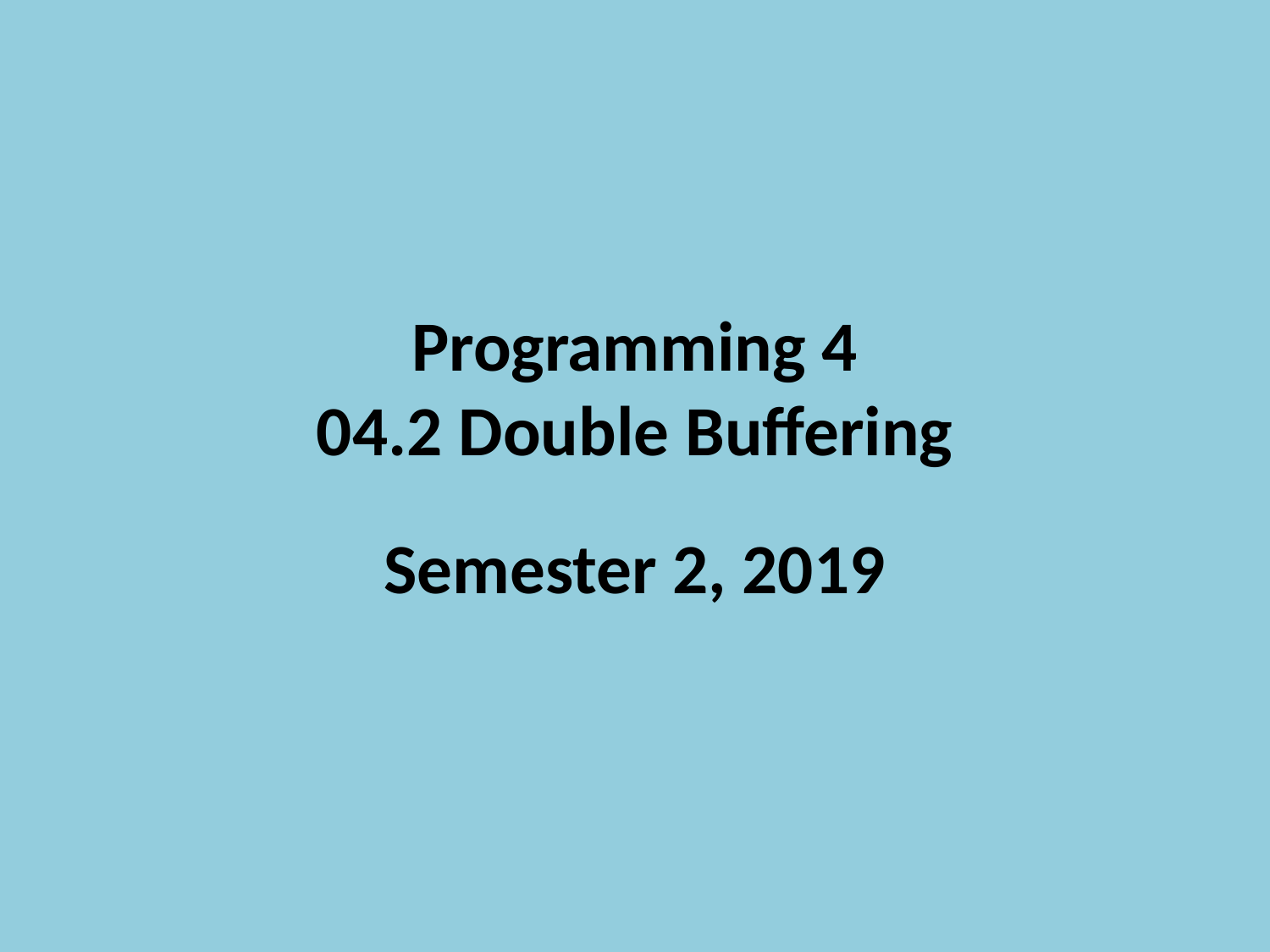

Programming 4
04.2 Double Buffering

Semester 2, 2019